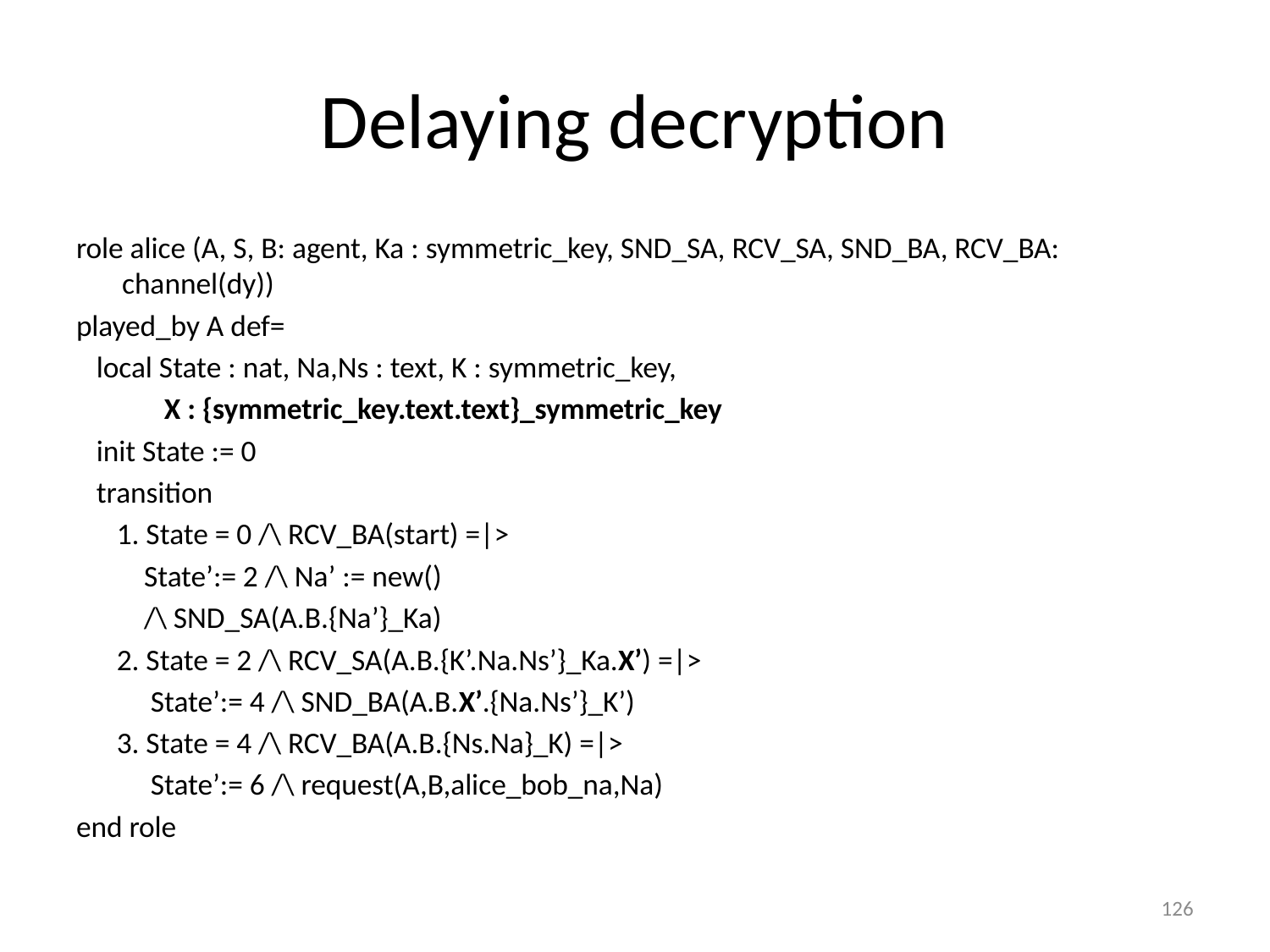

# Delaying decryption
role alice (A, S, B: agent, Ka : symmetric_key, SND_SA, RCV_SA, SND_BA, RCV_BA: channel(dy))
played_by A def=
   local State : nat, Na,Ns : text, K : symmetric_key,
             X : {symmetric_key.text.text}_symmetric_key
   init State := 0
   transition
      1. State = 0 /\ RCV_BA(start) =|>
          State’:= 2 /\ Na’ := new()
          /\ SND_SA(A.B.{Na’}_Ka)
      2. State = 2 /\ RCV_SA(A.B.{K’.Na.Ns’}_Ka.X’) =|>
           State’:= 4 /\ SND_BA(A.B.X’.{Na.Ns’}_K’)
      3. State = 4 /\ RCV_BA(A.B.{Ns.Na}_K) =|>
           State’:= 6 /\ request(A,B,alice_bob_na,Na)
end role
126